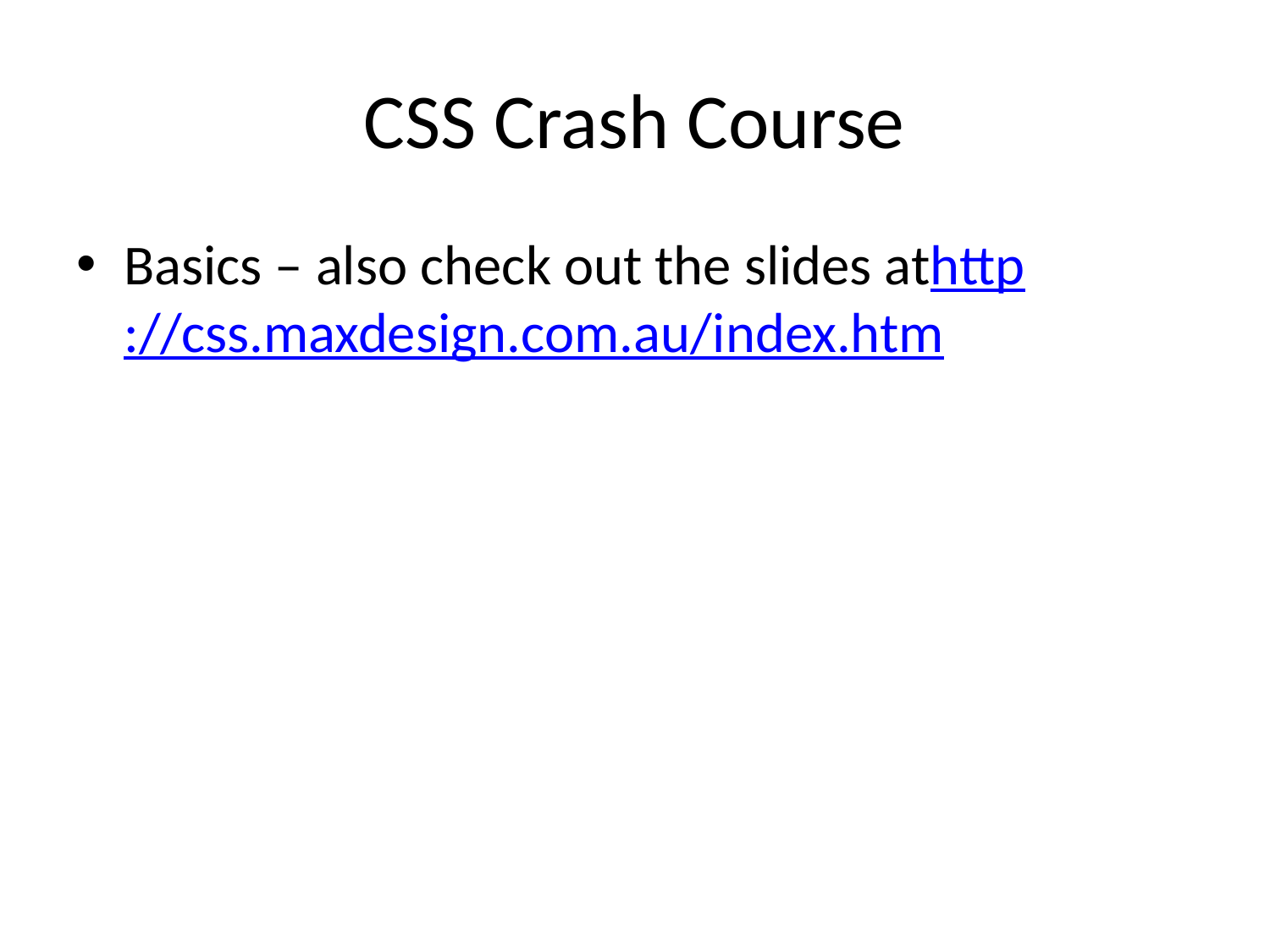

# CSS Crash Course
Basics – also check out the slides athttp://css.maxdesign.com.au/index.htm